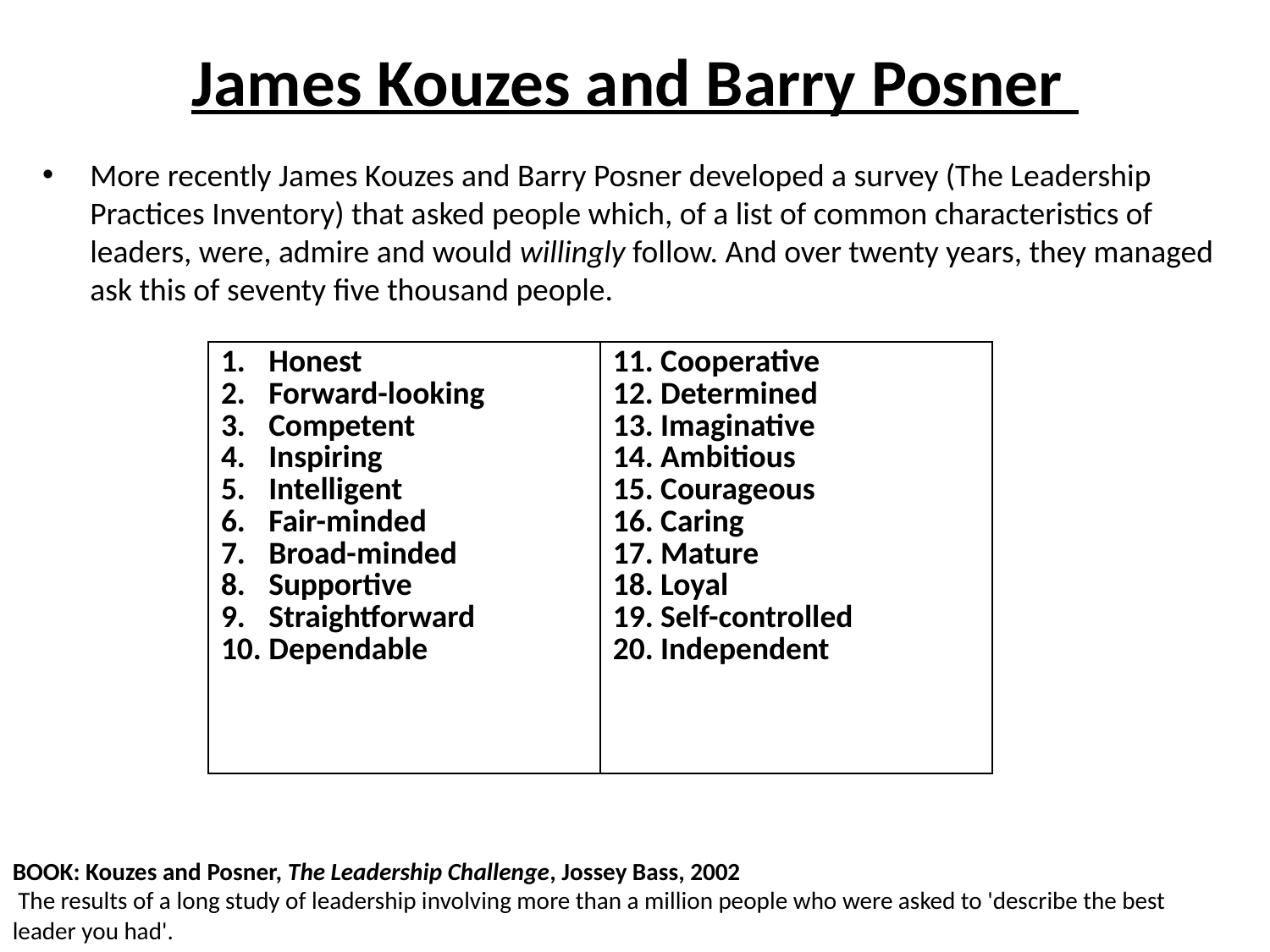

# James Kouzes and Barry Posner
More recently James Kouzes and Barry Posner developed a survey (The Leadership Practices Inventory) that asked people which, of a list of common characteristics of leaders, were, admire and would willingly follow. And over twenty years, they managed ask this of seventy five thousand people.

| Honest Forward-looking Competent Inspiring Intelligent Fair-minded Broad-minded Supportive Straightforward Dependable | Cooperative Determined Imaginative Ambitious Courageous Caring Mature Loyal Self-controlled Independent |
| --- | --- |
BOOK: Kouzes and Posner, The Leadership Challenge, Jossey Bass, 2002
 The results of a long study of leadership involving more than a million people who were asked to 'describe the best leader you had'.